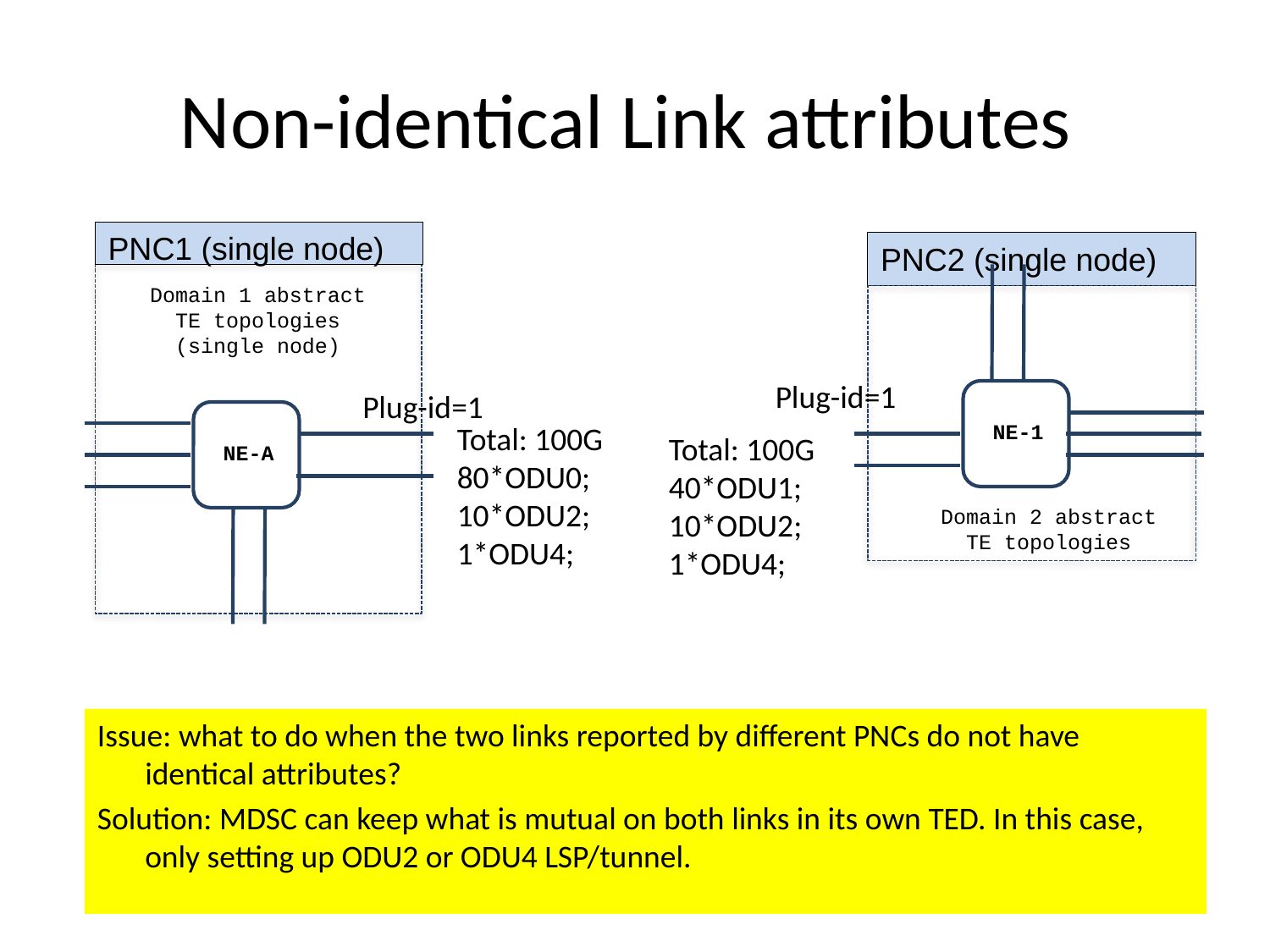

# Non-identical Link attributes
PNC1 (single node)
PNC2 (single node)

Domain 1 abstract TE topologies (single node)

Plug-id=1
Plug-id=1

Total: 100G
80*ODU0;
10*ODU2;
1*ODU4;
NE-1
Total: 100G
40*ODU1;
10*ODU2;
1*ODU4;
NE-A
Domain 2 abstract TE topologies
Issue: what to do when the two links reported by different PNCs do not have identical attributes?
Solution: MDSC can keep what is mutual on both links in its own TED. In this case, only setting up ODU2 or ODU4 LSP/tunnel.